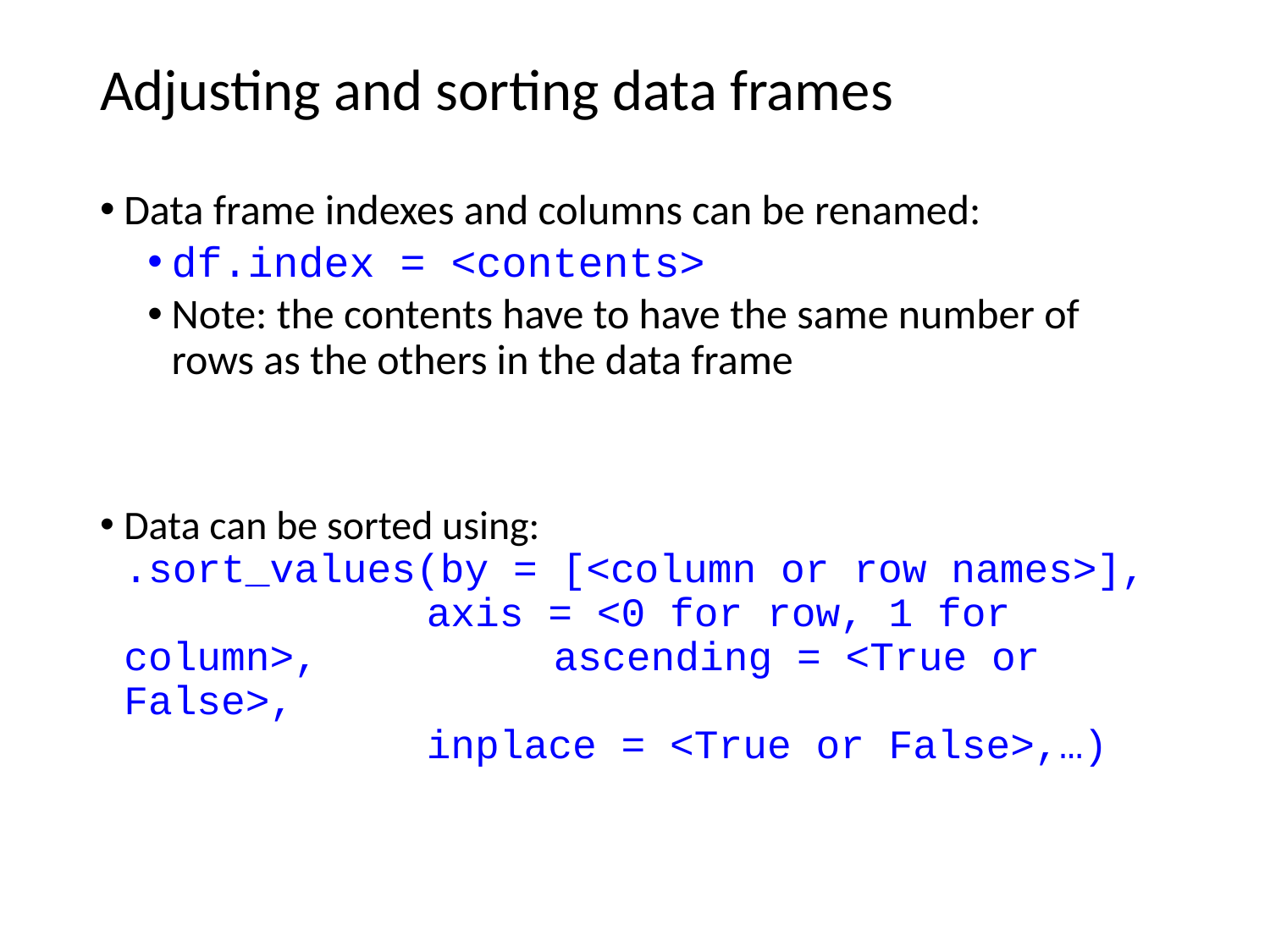

# Adjusting and sorting data frames
Data frame indexes and columns can be renamed:
df.index = <contents>
Note: the contents have to have the same number of
rows as the others in the data frame

Data can be sorted using:
.sort_values(by = [<column or row names>],
		  axis = <0 for row, 1 for column>, 		  ascending = <True or False>,
		  inplace = <True or False>,…)